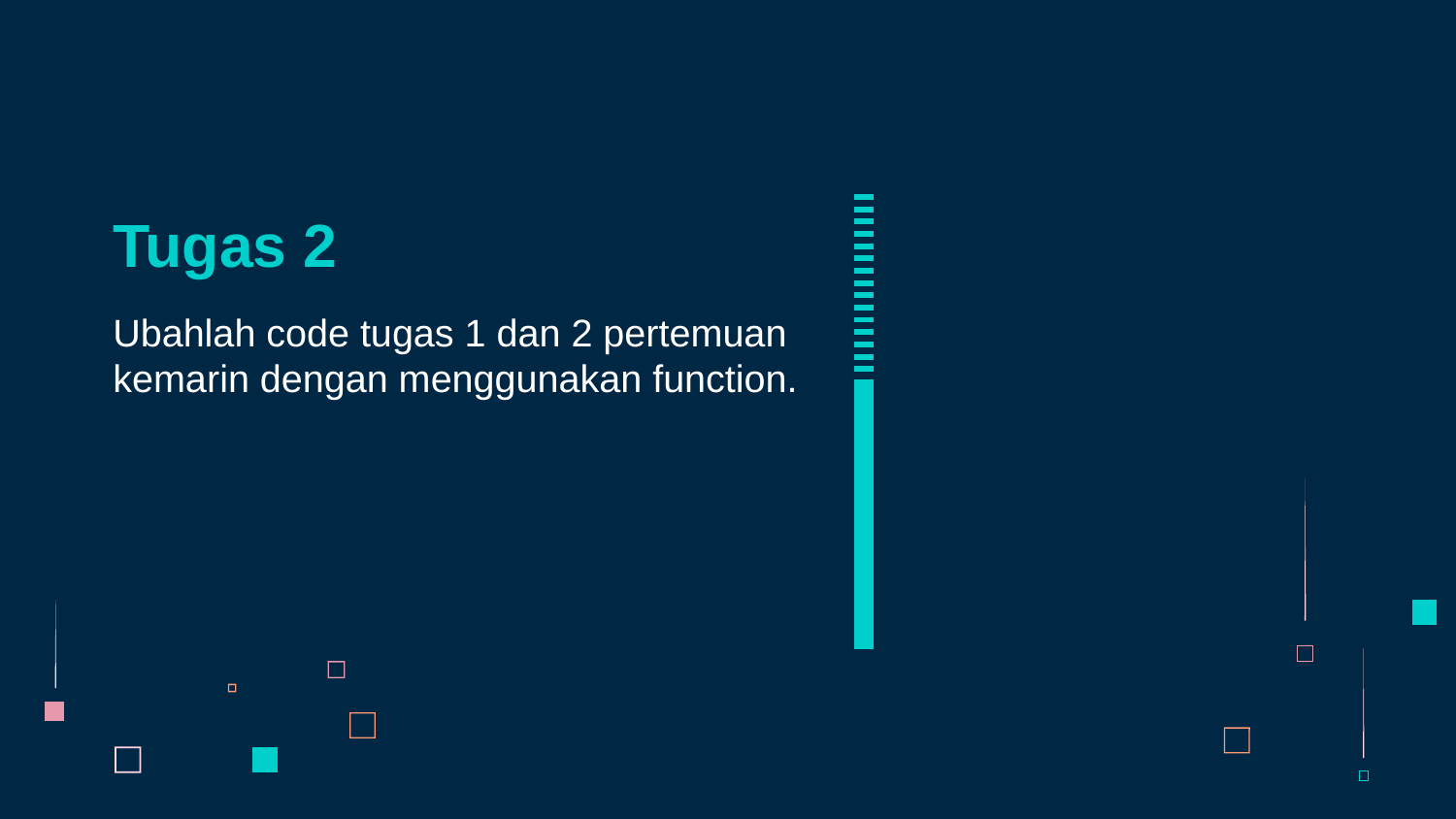

# Tugas 2
Ubahlah code tugas 1 dan 2 pertemuan kemarin dengan menggunakan function.